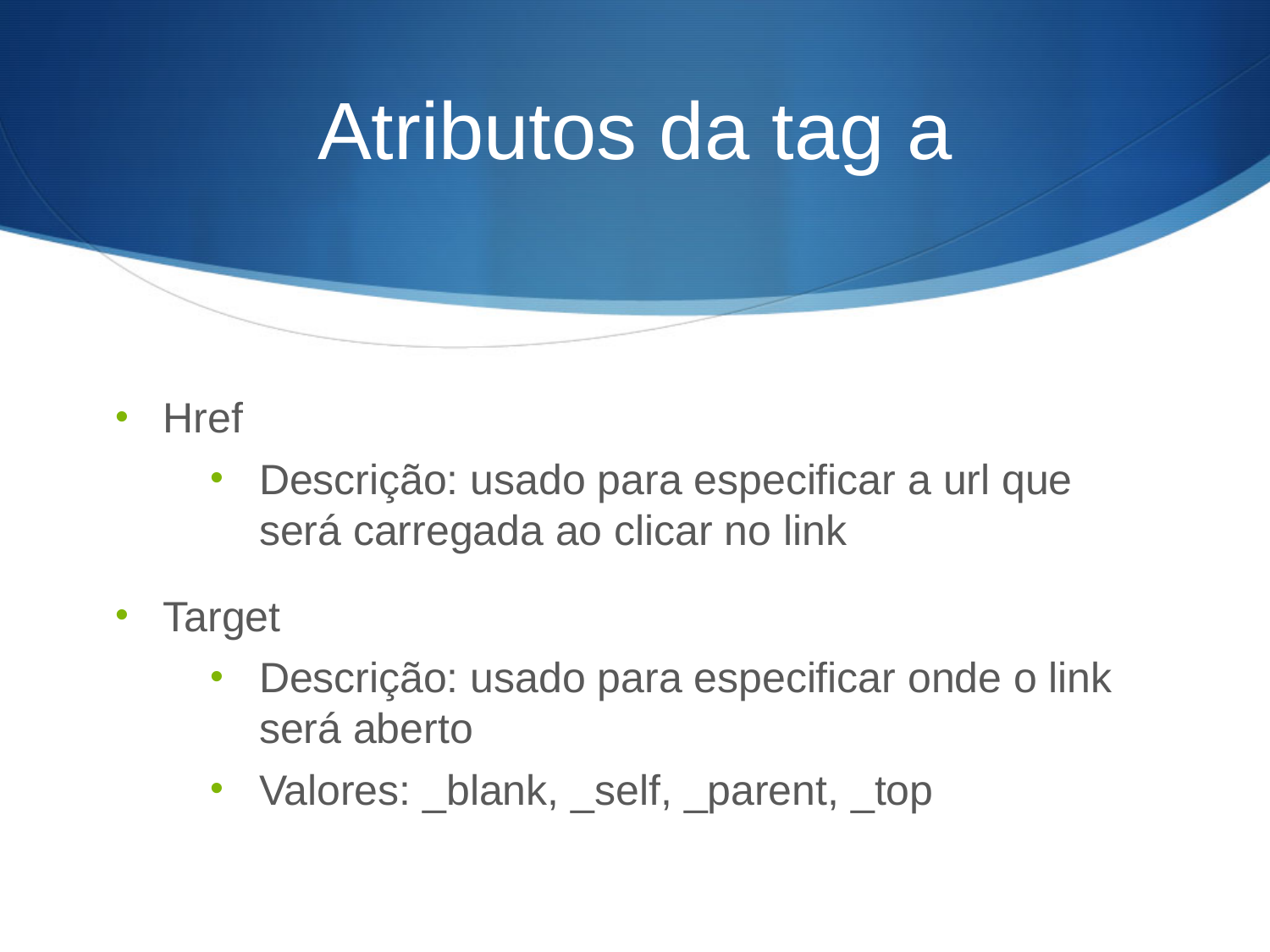

# Atributos da tag a
Href
Descrição: usado para especificar a url que será carregada ao clicar no link
Target
Descrição: usado para especificar onde o link será aberto
Valores: _blank, _self, _parent, _top